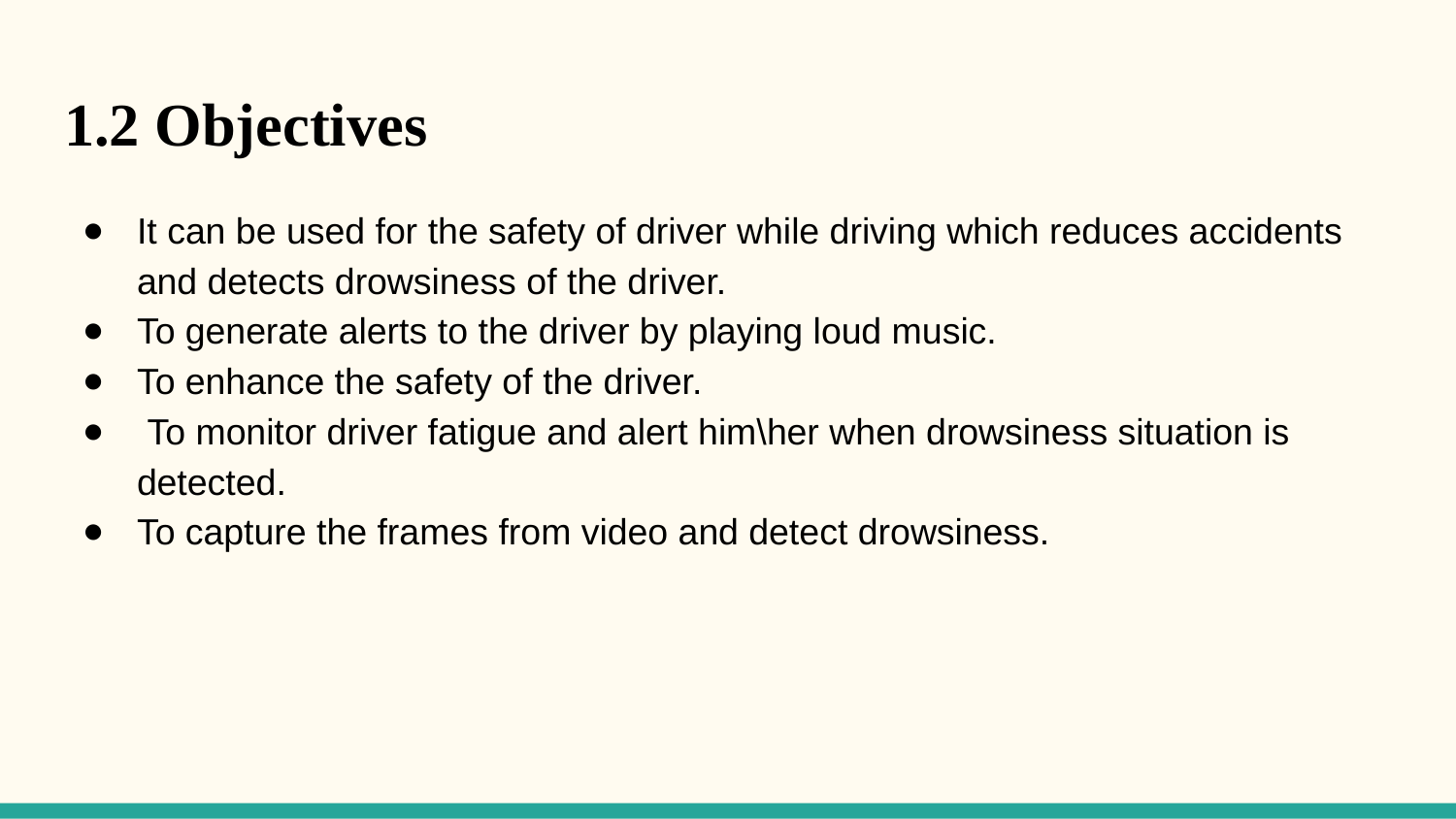

# 1.2 Objectives
It can be used for the safety of driver while driving which reduces accidents and detects drowsiness of the driver.
To generate alerts to the driver by playing loud music.
To enhance the safety of the driver.
 To monitor driver fatigue and alert him\her when drowsiness situation is detected.
To capture the frames from video and detect drowsiness.